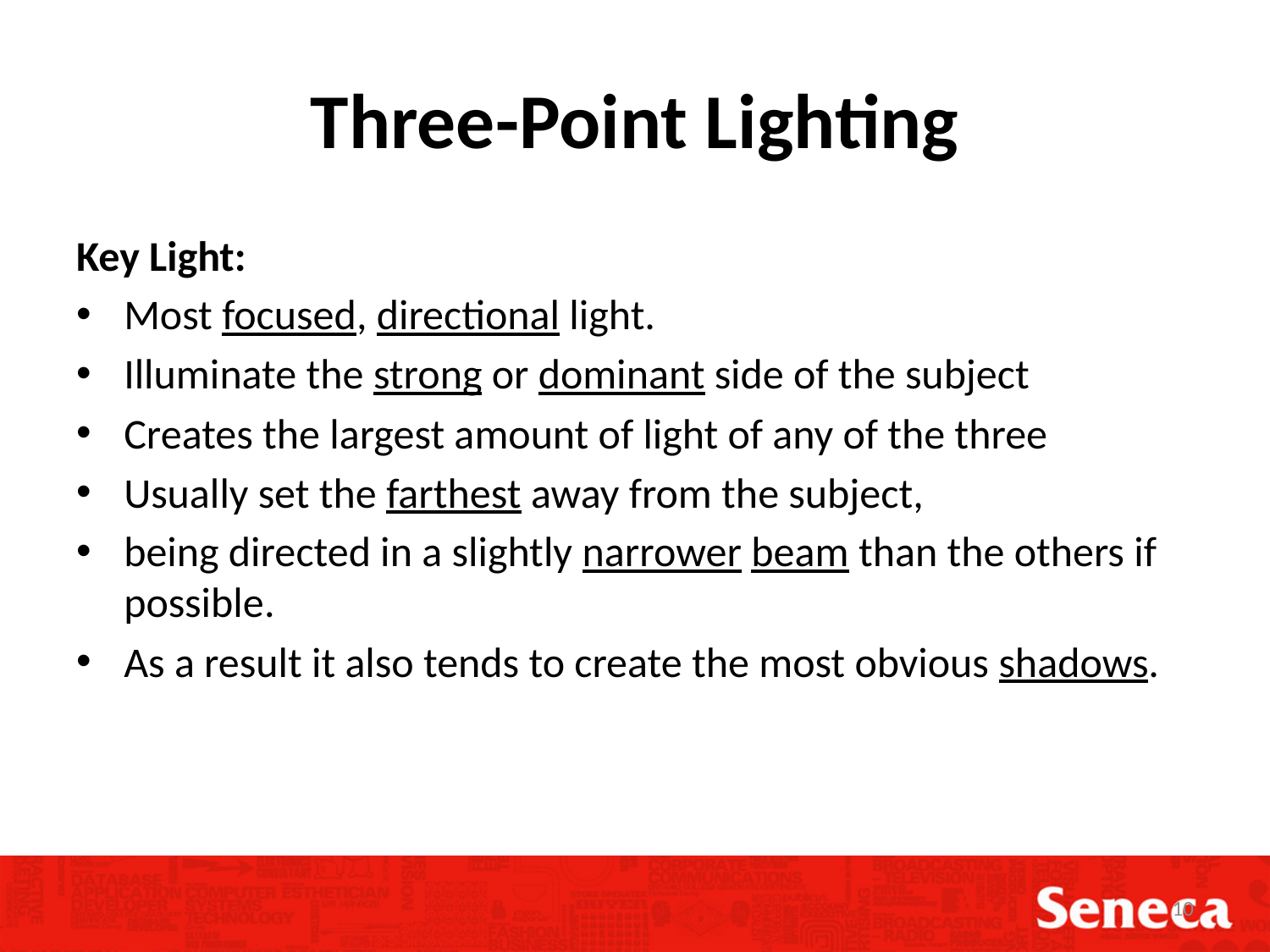

# Three-Point Lighting
Key Light:
Most focused, directional light.
Illuminate the strong or dominant side of the subject
Creates the largest amount of light of any of the three
Usually set the farthest away from the subject,
being directed in a slightly narrower beam than the others if possible.
As a result it also tends to create the most obvious shadows.
10